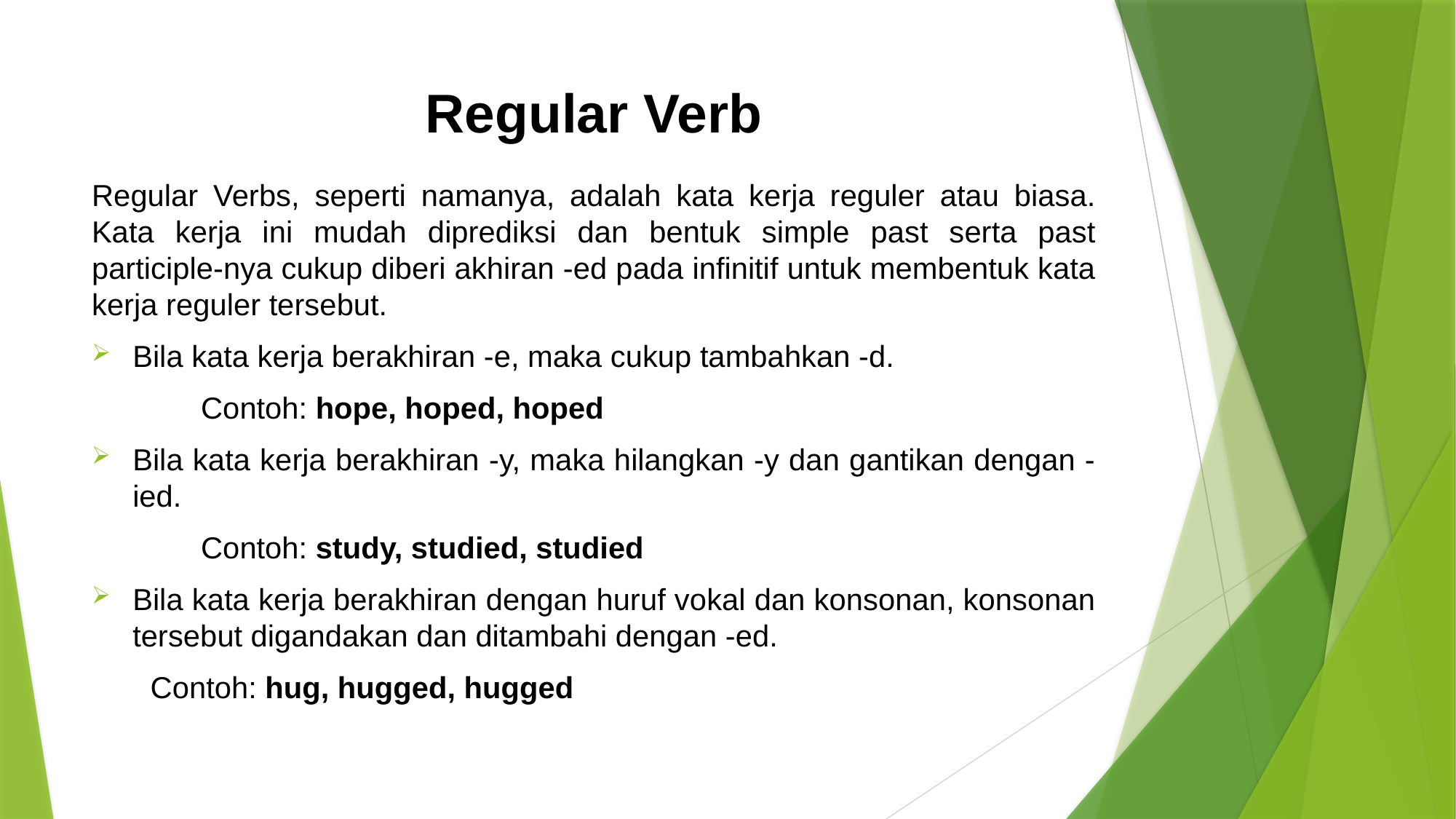

# Regular Verb
Regular Verbs, seperti namanya, adalah kata kerja reguler atau biasa. Kata kerja ini mudah diprediksi dan bentuk simple past serta past participle-nya cukup diberi akhiran -ed pada infinitif untuk membentuk kata kerja reguler tersebut.
Bila kata kerja berakhiran -e, maka cukup tambahkan -d.
	Contoh: hope, hoped, hoped
Bila kata kerja berakhiran -y, maka hilangkan -y dan gantikan dengan -ied.
	Contoh: study, studied, studied
Bila kata kerja berakhiran dengan huruf vokal dan konsonan, konsonan tersebut digandakan dan ditambahi dengan -ed.
       Contoh: hug, hugged, hugged